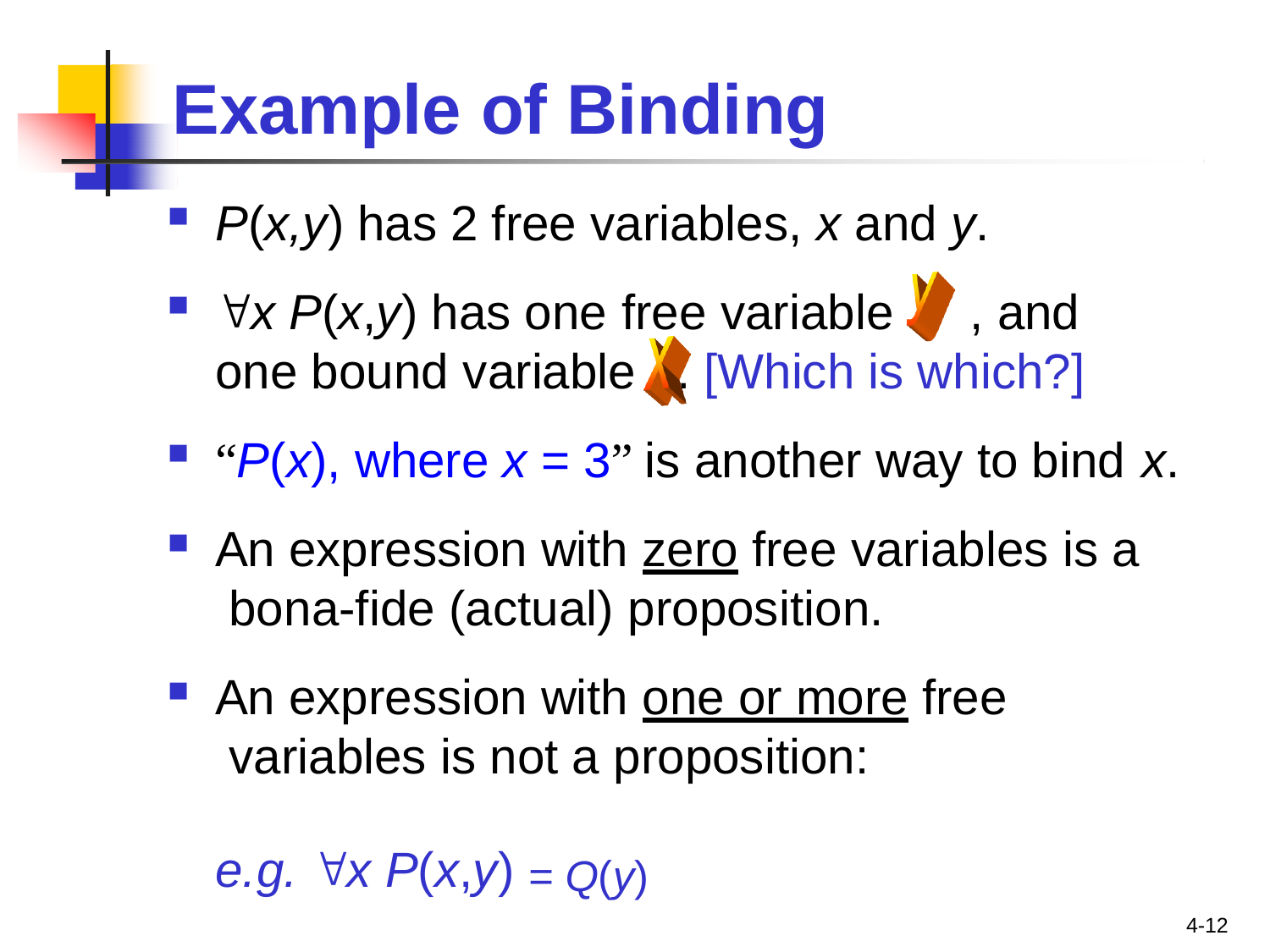

# Example of Binding
P(x,y) has 2 free variables, x and y.
∀x P(x,y) has one free variable	  , and

one bound variable	  . [Which is which?]
“P(x), where x = 3” is another way to bind x.
An expression with zero free variables is a  bona-fide (actual) proposition.
An expression with one or more free  variables is not a proposition:
e.g. ∀x P(x,y) = Q(y)

4-12